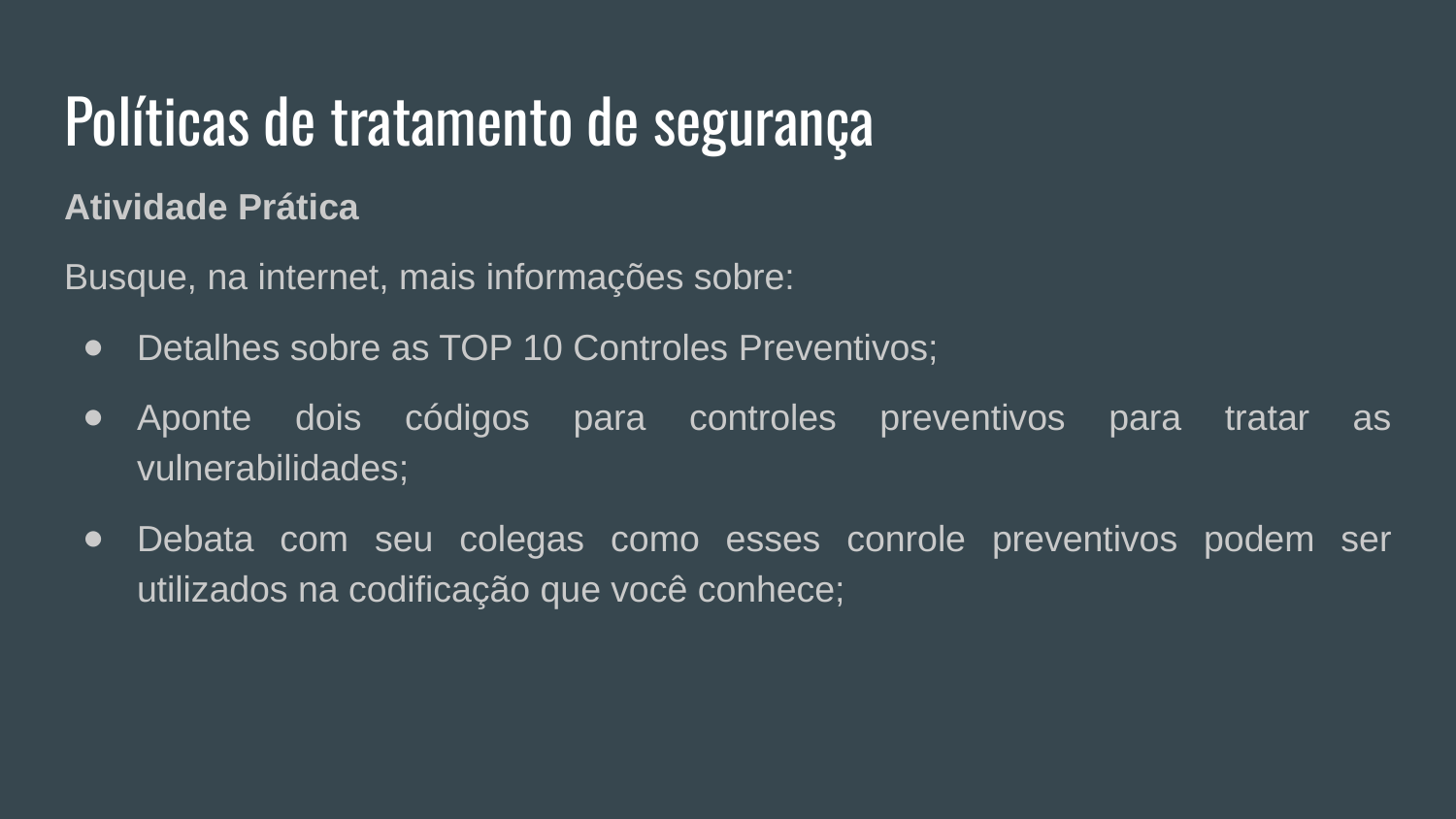

# Políticas de tratamento de segurança

Atividade Prática
Busque, na internet, mais informações sobre:
Detalhes sobre as TOP 10 Controles Preventivos;
Aponte dois códigos para controles preventivos para tratar as vulnerabilidades;
Debata com seu colegas como esses conrole preventivos podem ser utilizados na codificação que você conhece;